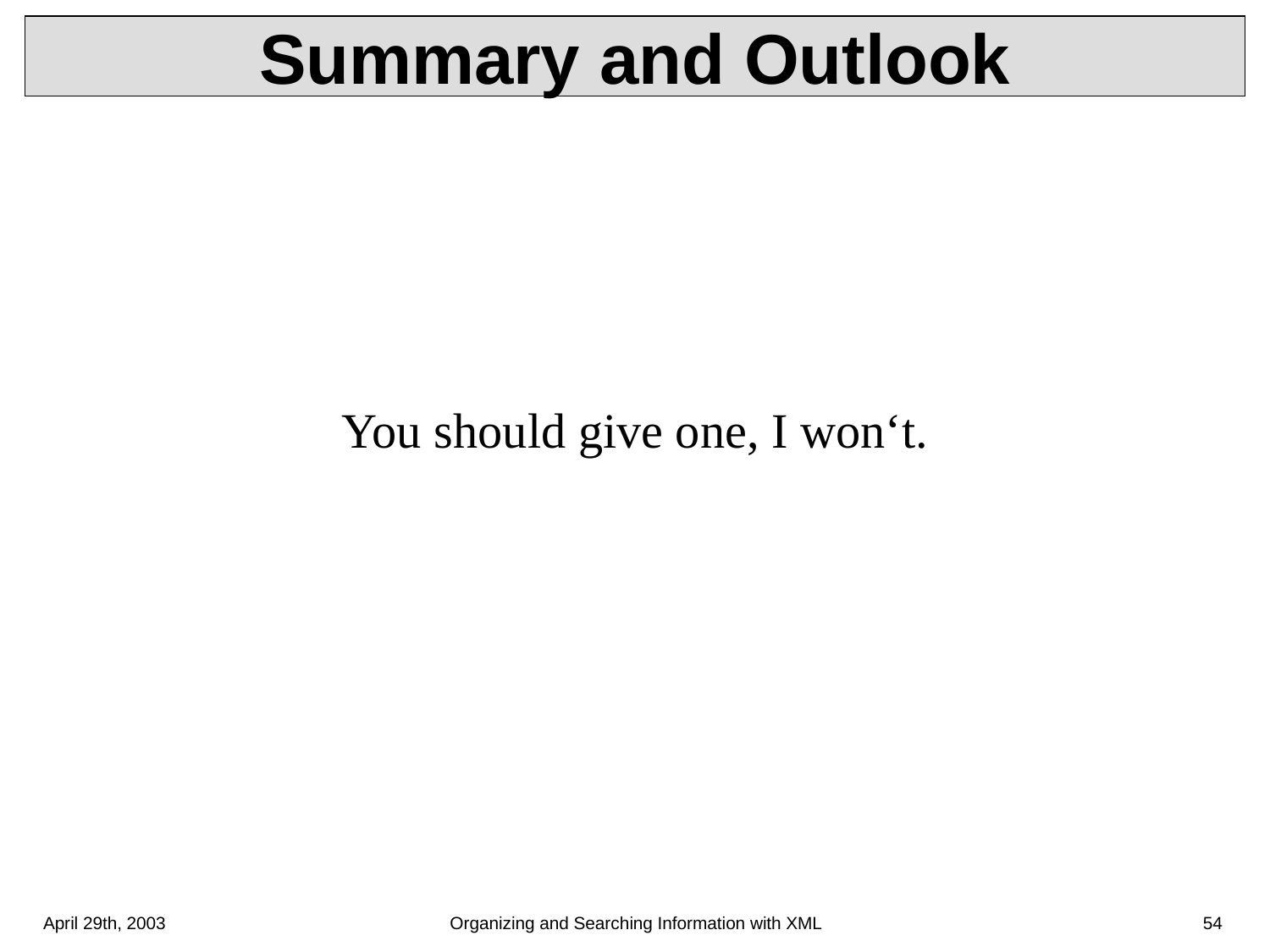

# Summary and Outlook

You should give one, I won‘t.
April 29th, 2003
Organizing and Searching Information with XML
54